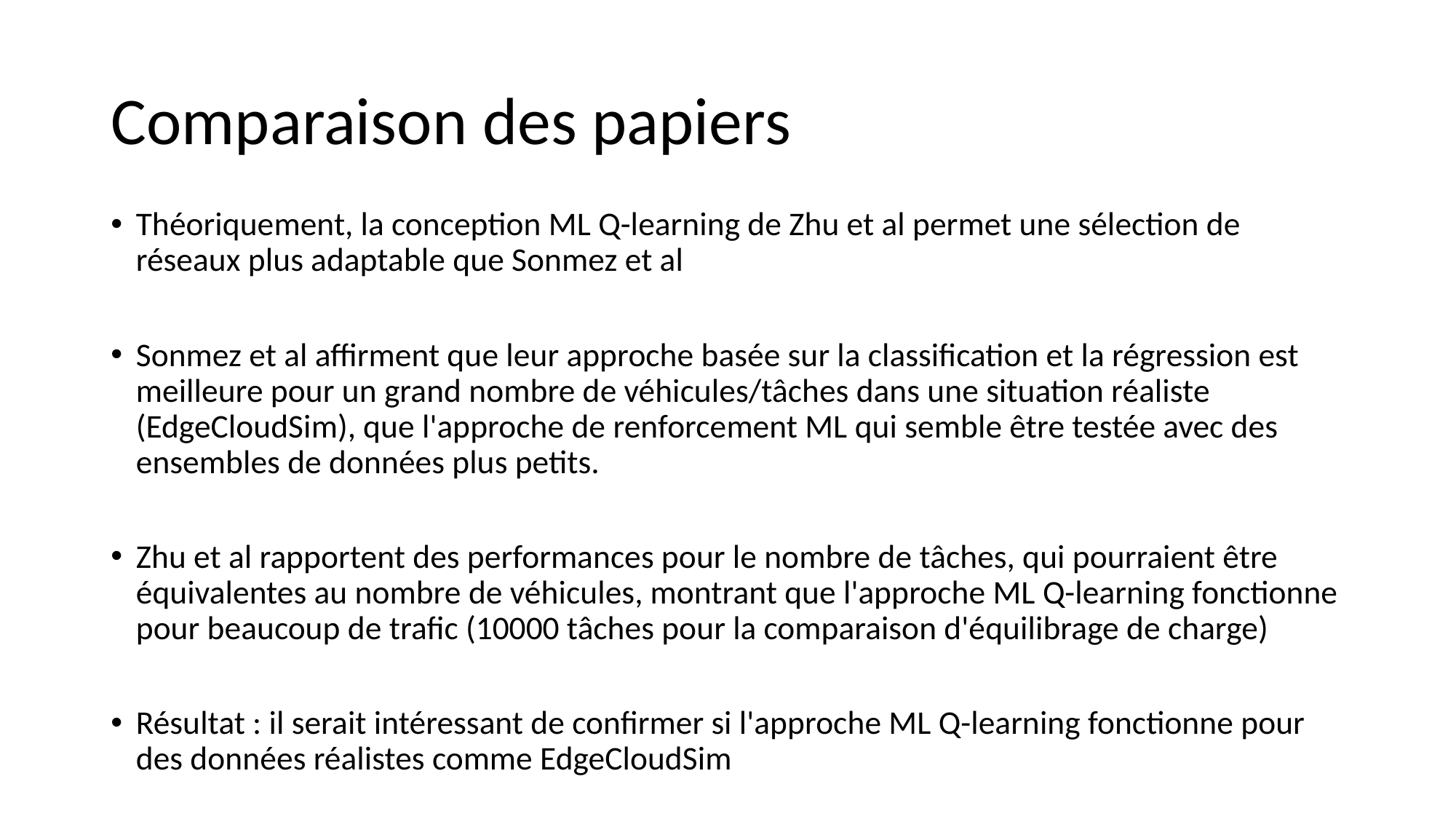

# Comparaison des papiers
Théoriquement, la conception ML Q-learning de Zhu et al permet une sélection de réseaux plus adaptable que Sonmez et al

Sonmez et al affirment que leur approche basée sur la classification et la régression est meilleure pour un grand nombre de véhicules/tâches dans une situation réaliste (EdgeCloudSim), que l'approche de renforcement ML qui semble être testée avec des ensembles de données plus petits.

Zhu et al rapportent des performances pour le nombre de tâches, qui pourraient être équivalentes au nombre de véhicules, montrant que l'approche ML Q-learning fonctionne pour beaucoup de trafic (10000 tâches pour la comparaison d'équilibrage de charge)

Résultat : il serait intéressant de confirmer si l'approche ML Q-learning fonctionne pour des données réalistes comme EdgeCloudSim